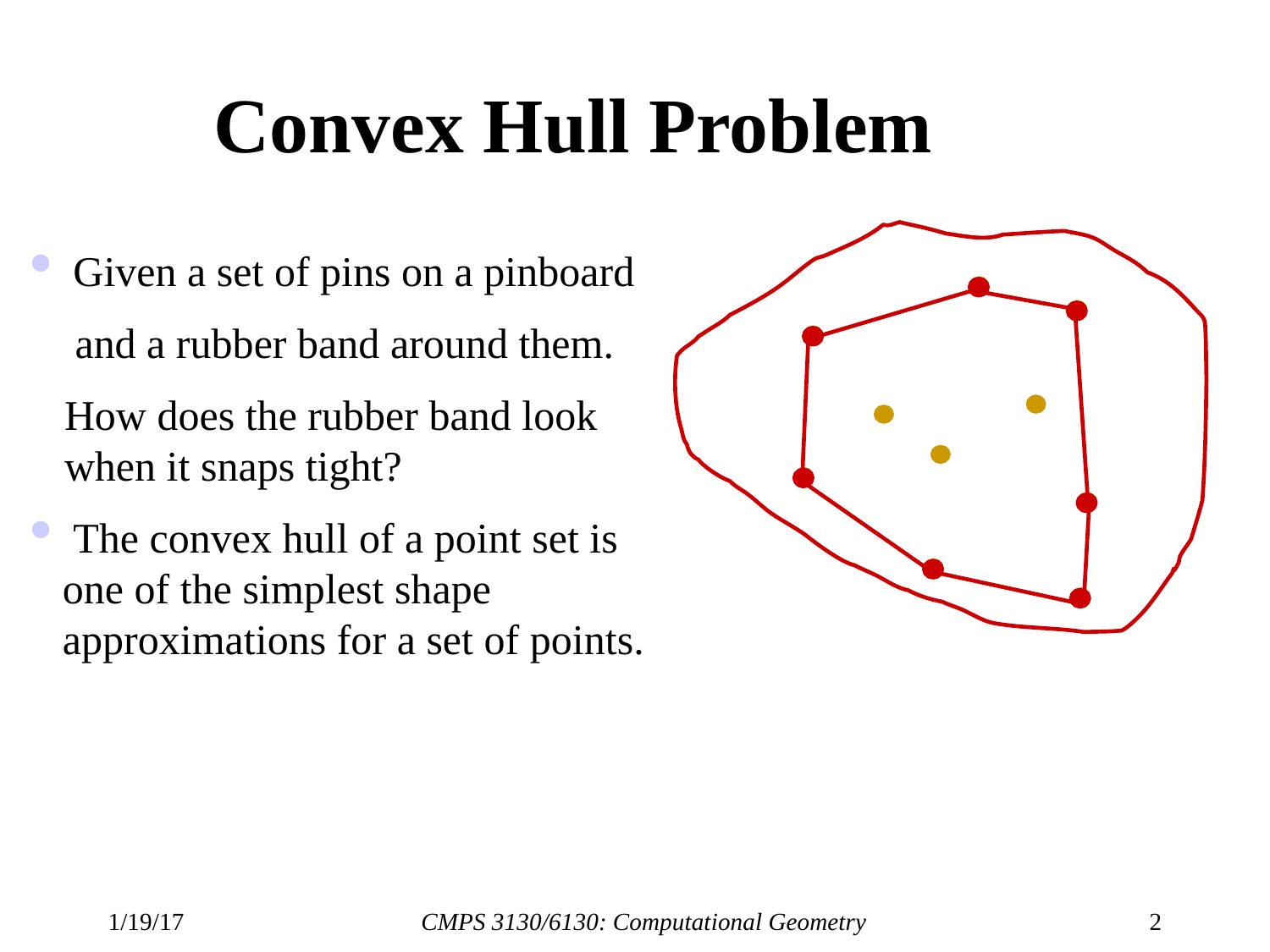

# Convex Hull Problem

 Given a set of pins on a pinboard
    and a rubber band around them.
   How does the rubber band look
   when it snaps tight?
 The convex hull of a point set is one of the simplest shape approximations for a set of points.

1/19/17
CMPS 3130/6130: Computational Geometry
2